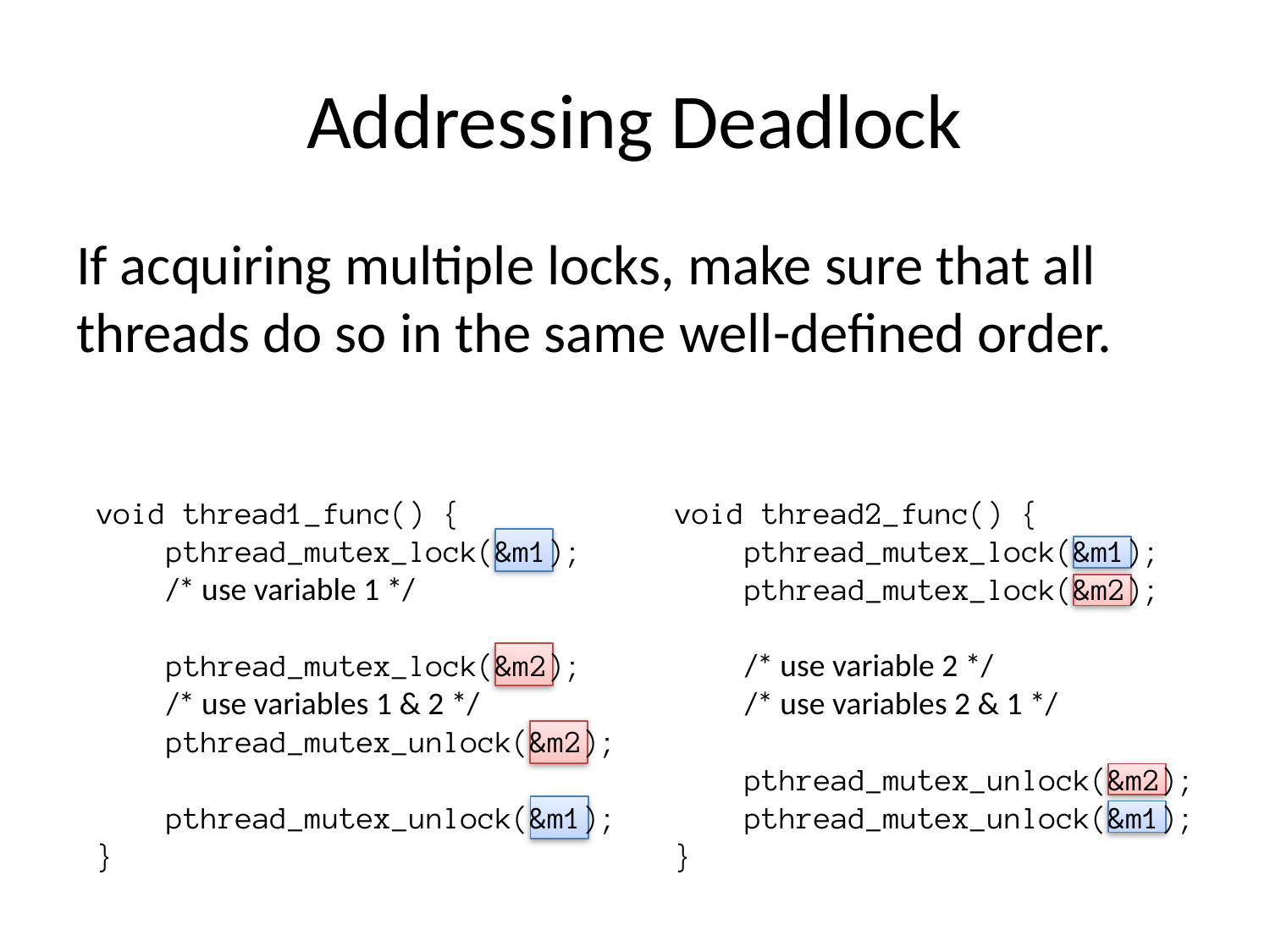

# Addressing Deadlock
If acquiring multiple locks, make sure that all threads do so in the same well-defined order.
void thread1_func() {
    pthread_mutex_lock(&m1);
    /* use variable 1 */

    pthread_mutex_lock(&m2);
    /* use variables 1 & 2 */
    pthread_mutex_unlock(&m2);

    pthread_mutex_unlock(&m1);
}
void thread2_func() {
    pthread_mutex_lock(&m1);
    pthread_mutex_lock(&m2);

    /* use variable 2 */
    /* use variables 2 & 1 */

    pthread_mutex_unlock(&m2);
    pthread_mutex_unlock(&m1);
}